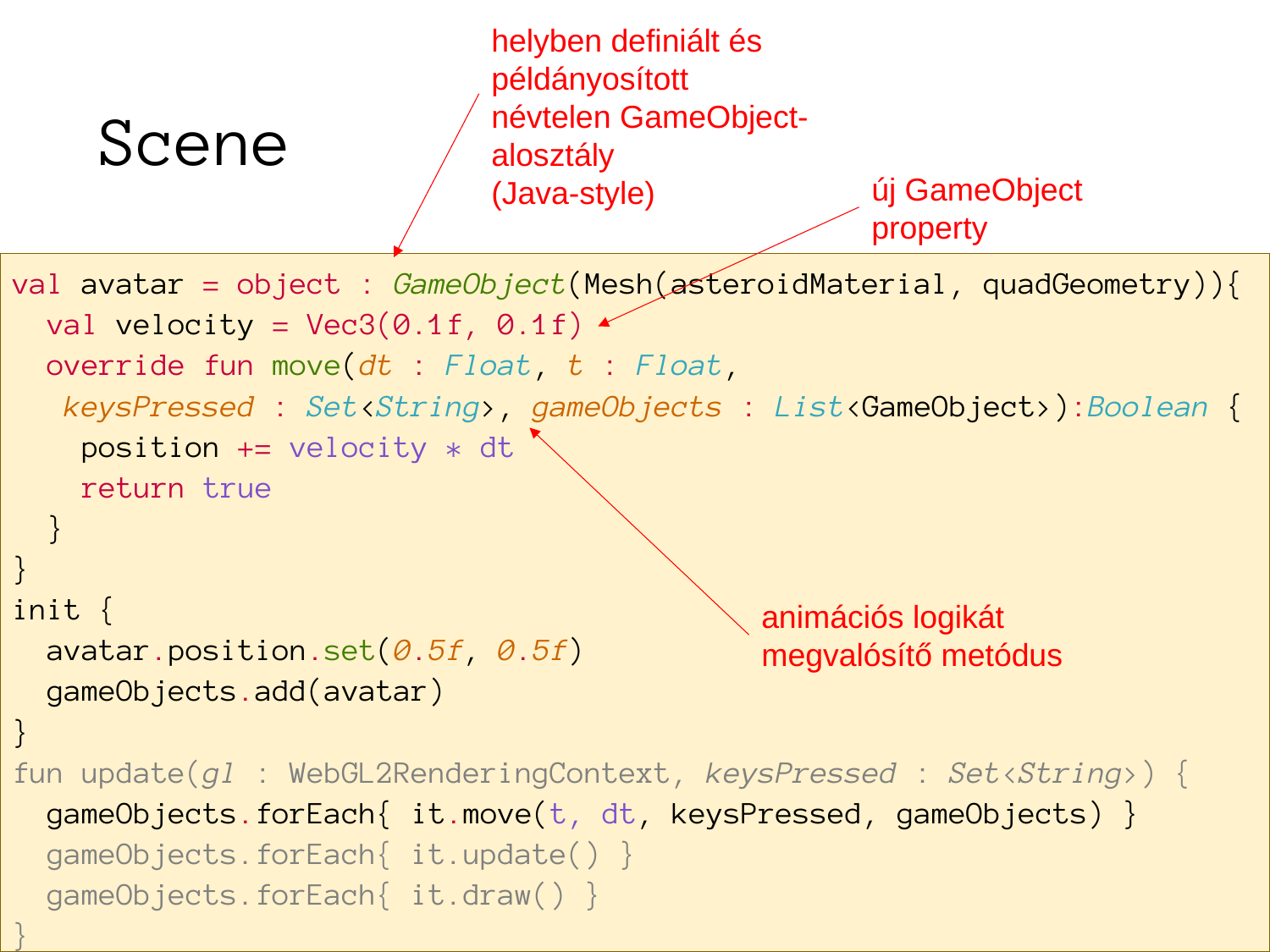

helyben definiált és példányosított névtelen GameObject-alosztály
(Java-style)
# Scene
új GameObject property
val avatar = object : GameObject(Mesh(asteroidMaterial, quadGeometry)){
  val velocity = Vec3(0.1f, 0.1f)
  override fun move(dt : Float, t : Float,
   keysPressed : Set<String>, gameObjects : List<GameObject>):Boolean {
    position += velocity * dt
    return true
  }
}
init {
  avatar.position.set(0.5f, 0.5f)
  gameObjects.add(avatar)
}
fun update(gl : WebGL2RenderingContext, keysPressed : Set<String>) {
  gameObjects.forEach{ it.move(t, dt, keysPressed, gameObjects) }
  gameObjects.forEach{ it.update() }
  gameObjects.forEach{ it.draw() }
}
animációs logikát megvalósítő metódus